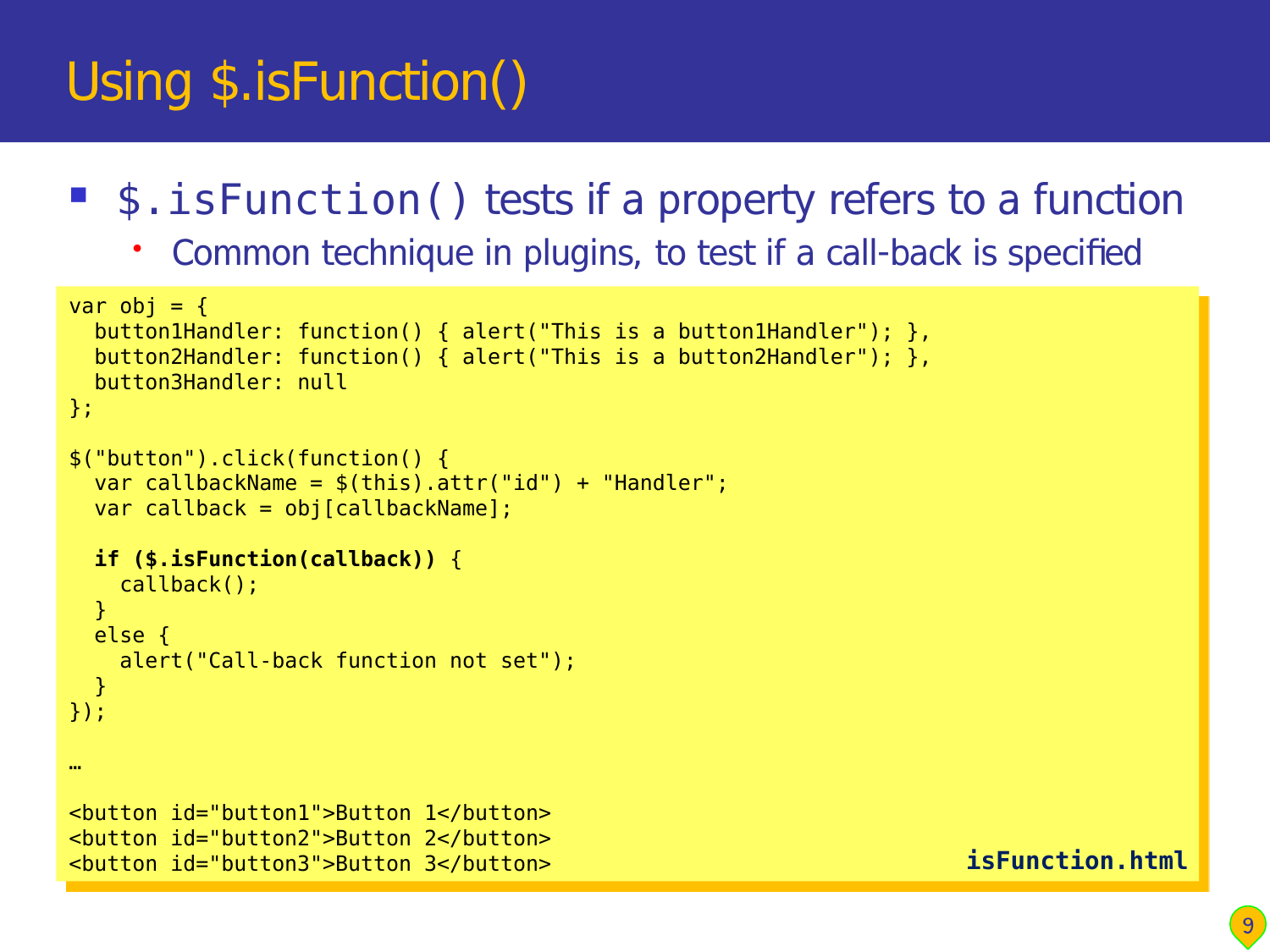

# Using $.isFunction()
$.isFunction() tests if a property refers to a function
Common technique in plugins, to test if a call-back is specified
var obj = {
  button1Handler: function() { alert("This is a button1Handler"); },
  button2Handler: function() { alert("This is a button2Handler"); },
  button3Handler: null
};

$("button").click(function() {
  var callbackName = $(this).attr("id") + "Handler";
  var callback = obj[callbackName];

  if ($.isFunction(callback)) {
    callback();
  }
  else {
    alert("Call-back function not set");
  }
});

…

<button id="button1">Button 1</button>
<button id="button2">Button 2</button>
<button id="button3">Button 3</button>
isFunction.html
9